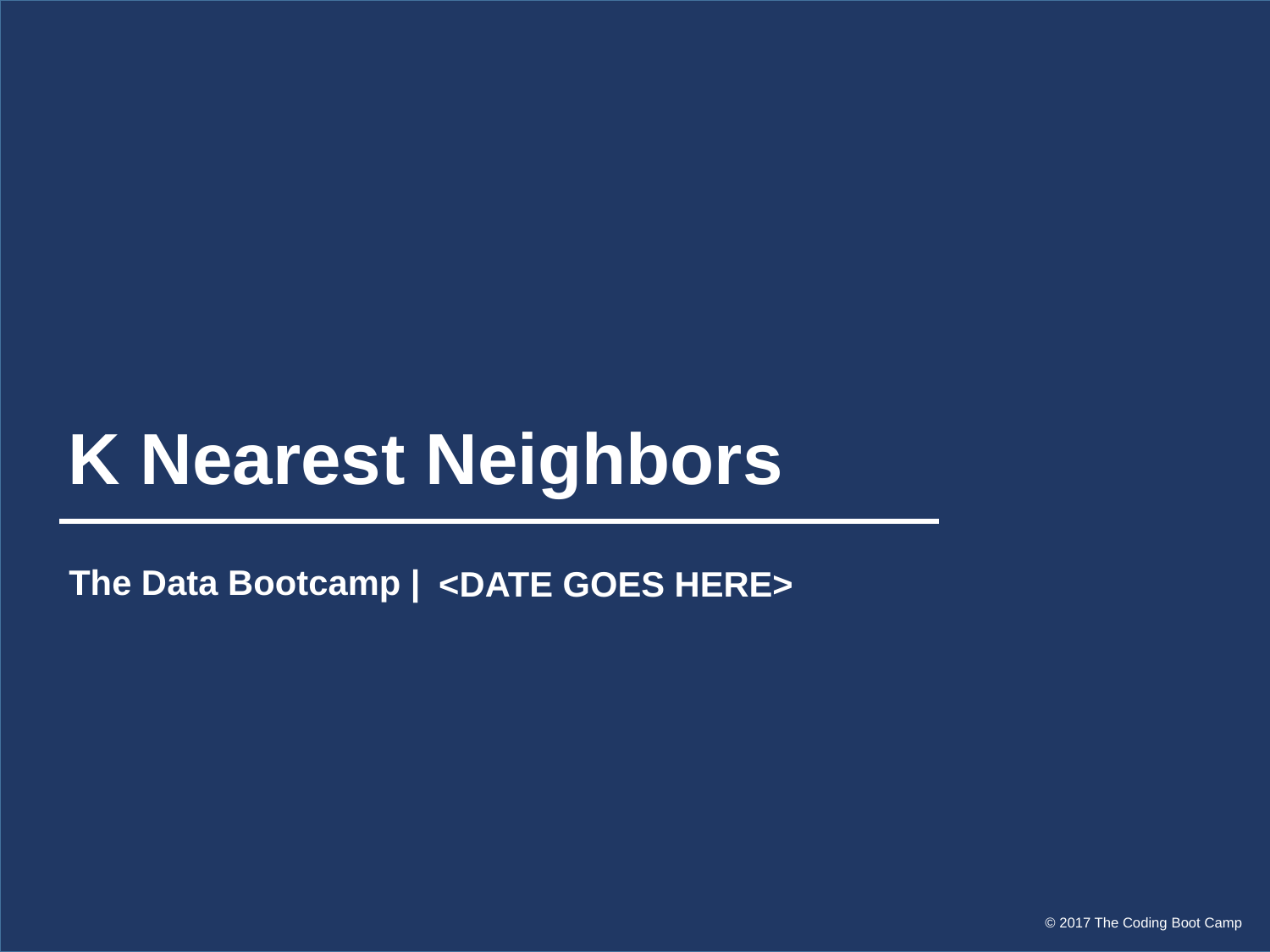

# K Nearest Neighbors
The Data Bootcamp |
<DATE GOES HERE>